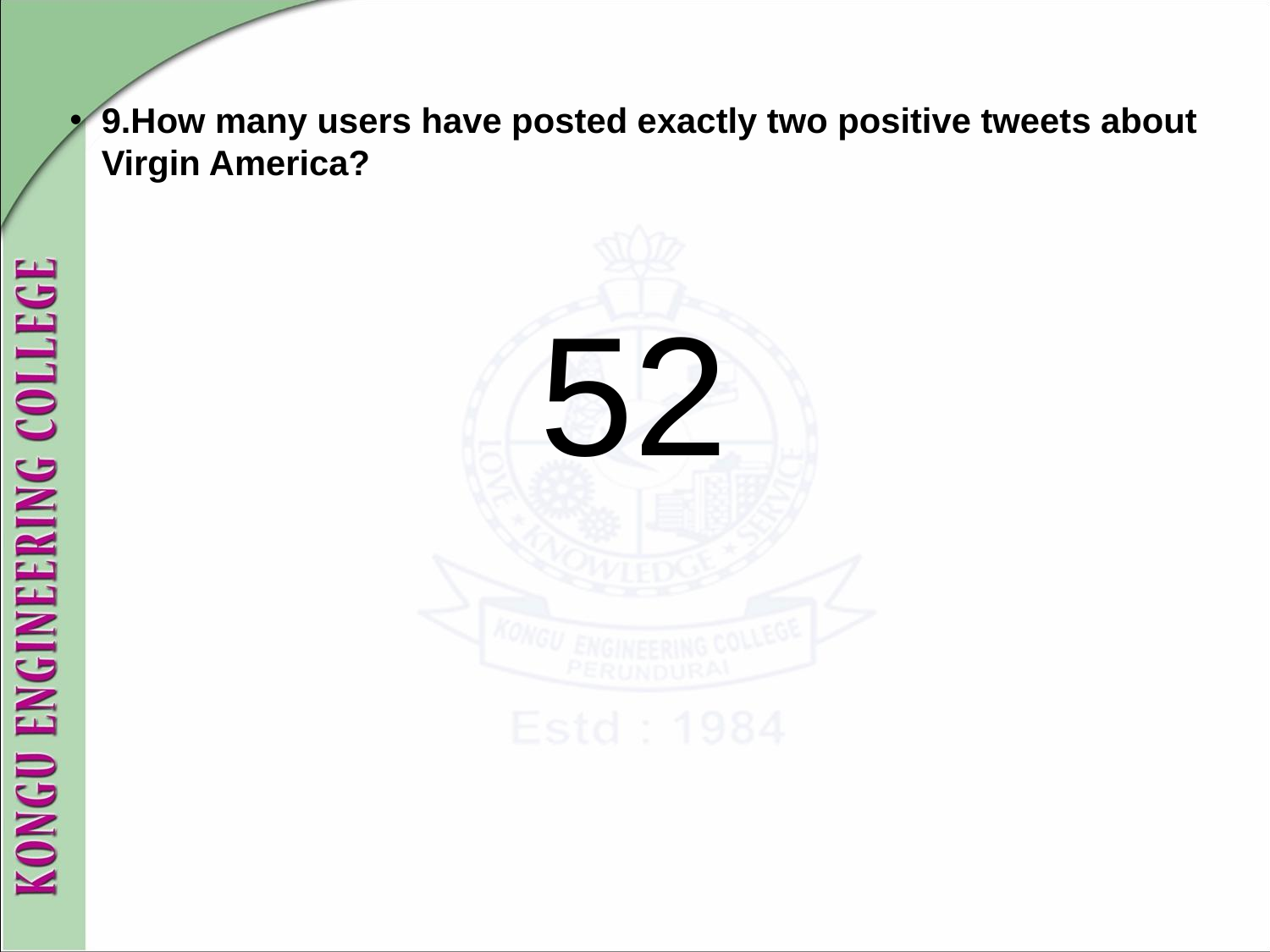

# 9.How many users have posted exactly two positive tweets about Virgin America?

          52